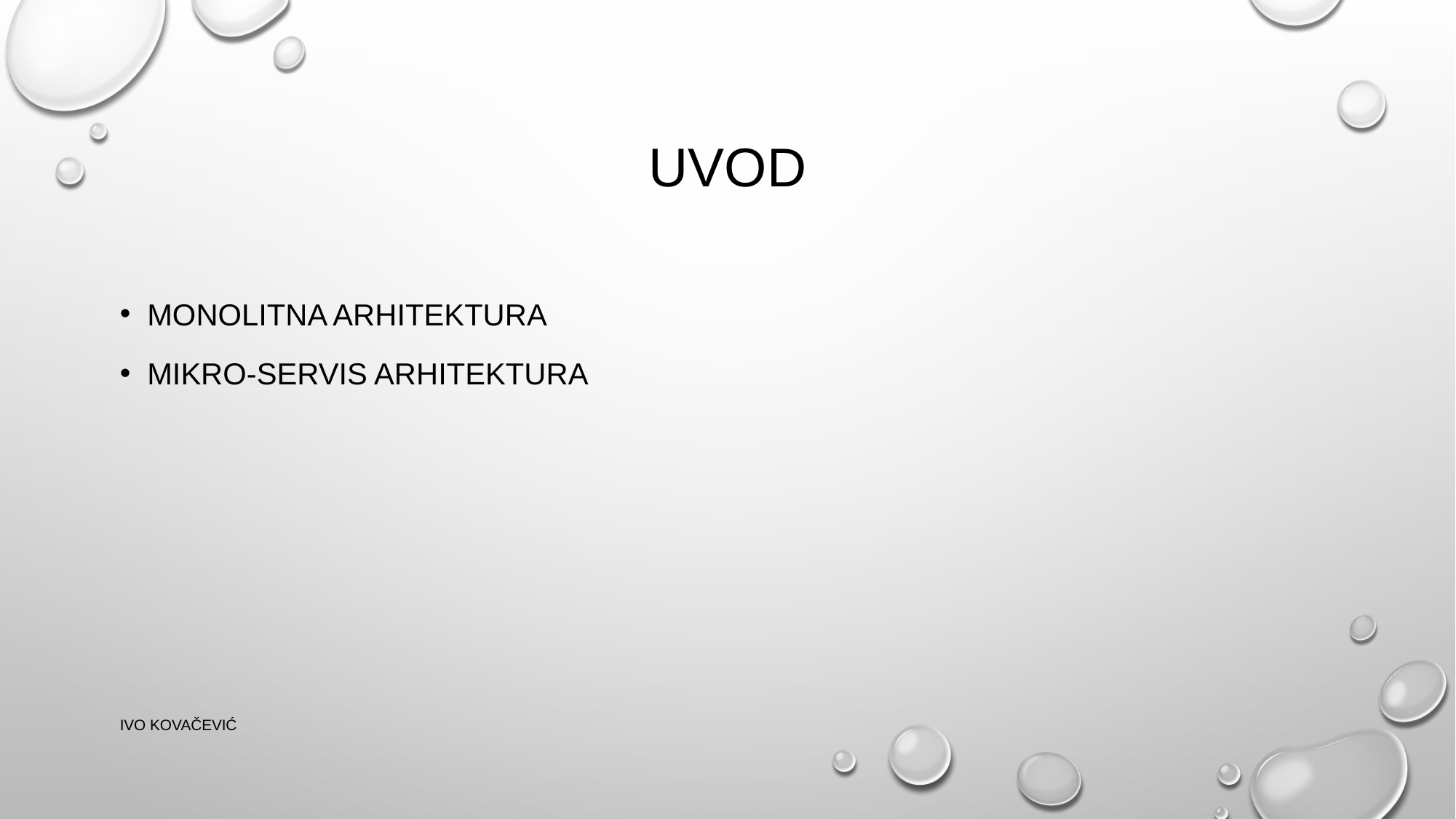

# UVOD
Monolitna arhitektura
Mikro-servis arhitektura
IVO KOVAČEVIĆ